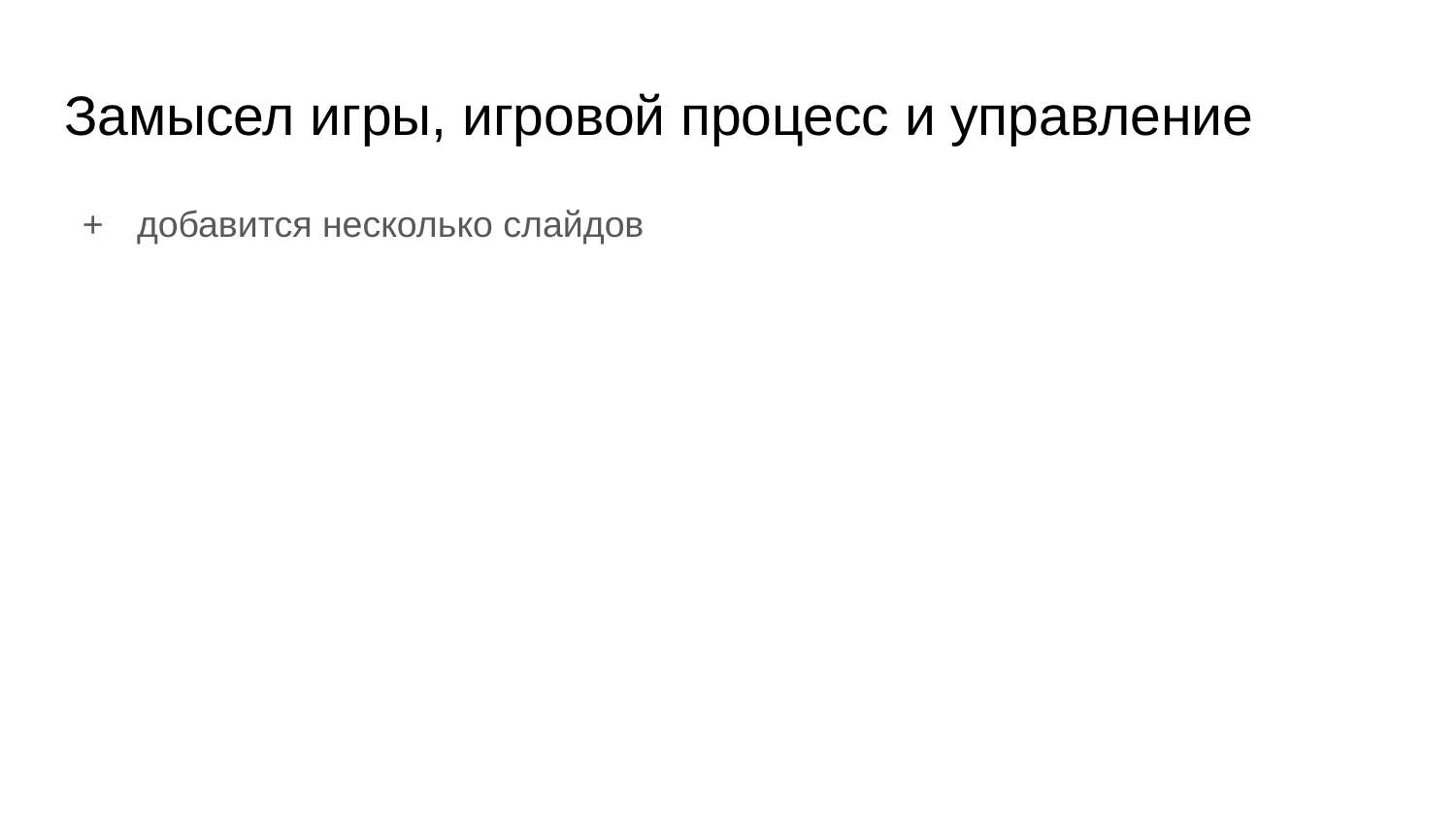

# Замысел игры, игровой процесс и управление
добавится несколько слайдов